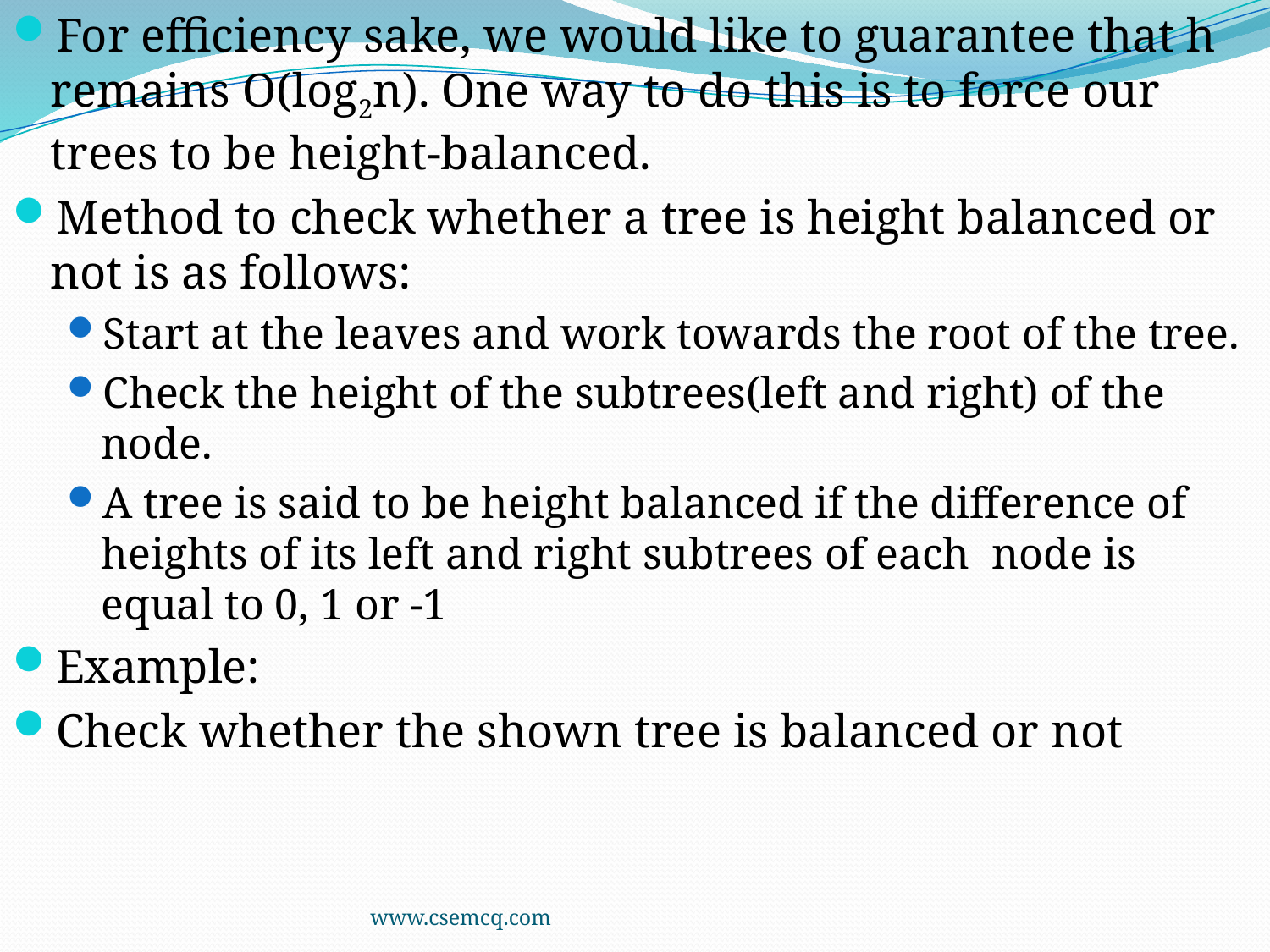

For efficiency sake, we would like to guarantee that h remains O(log2n). One way to do this is to force our trees to be height-balanced.
Method to check whether a tree is height balanced or not is as follows:
Start at the leaves and work towards the root of the tree.
Check the height of the subtrees(left and right) of the node.
A tree is said to be height balanced if the difference of  heights of its left and right subtrees of each  node is equal to 0, 1 or -1
Example:
Check whether the shown tree is balanced or not
www.csemcq.com